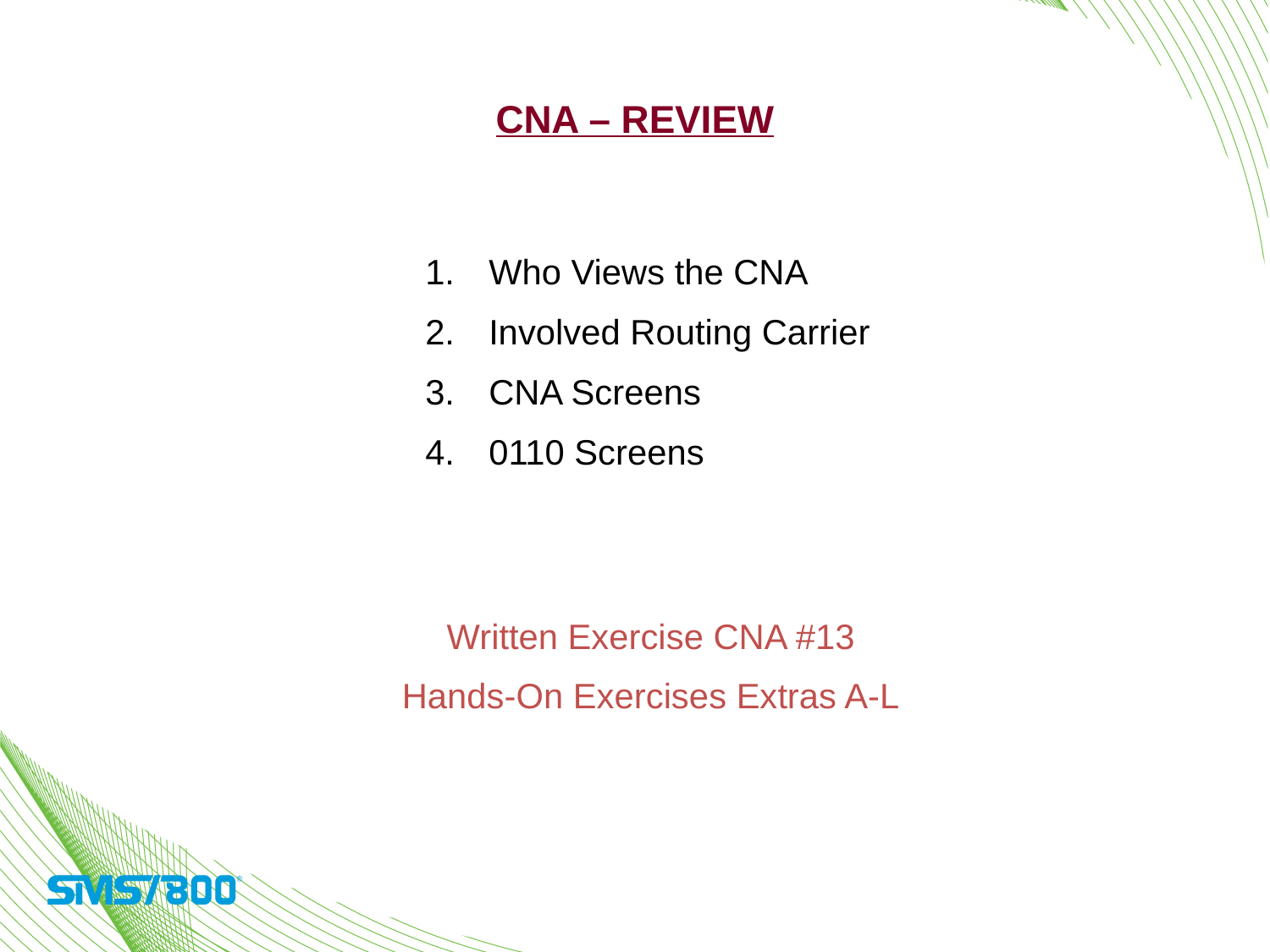

# CNA – Review
Who Views the CNA
Involved Routing Carrier
CNA Screens
0110 Screens
Written Exercise CNA #13
Hands-On Exercises Extras A-L